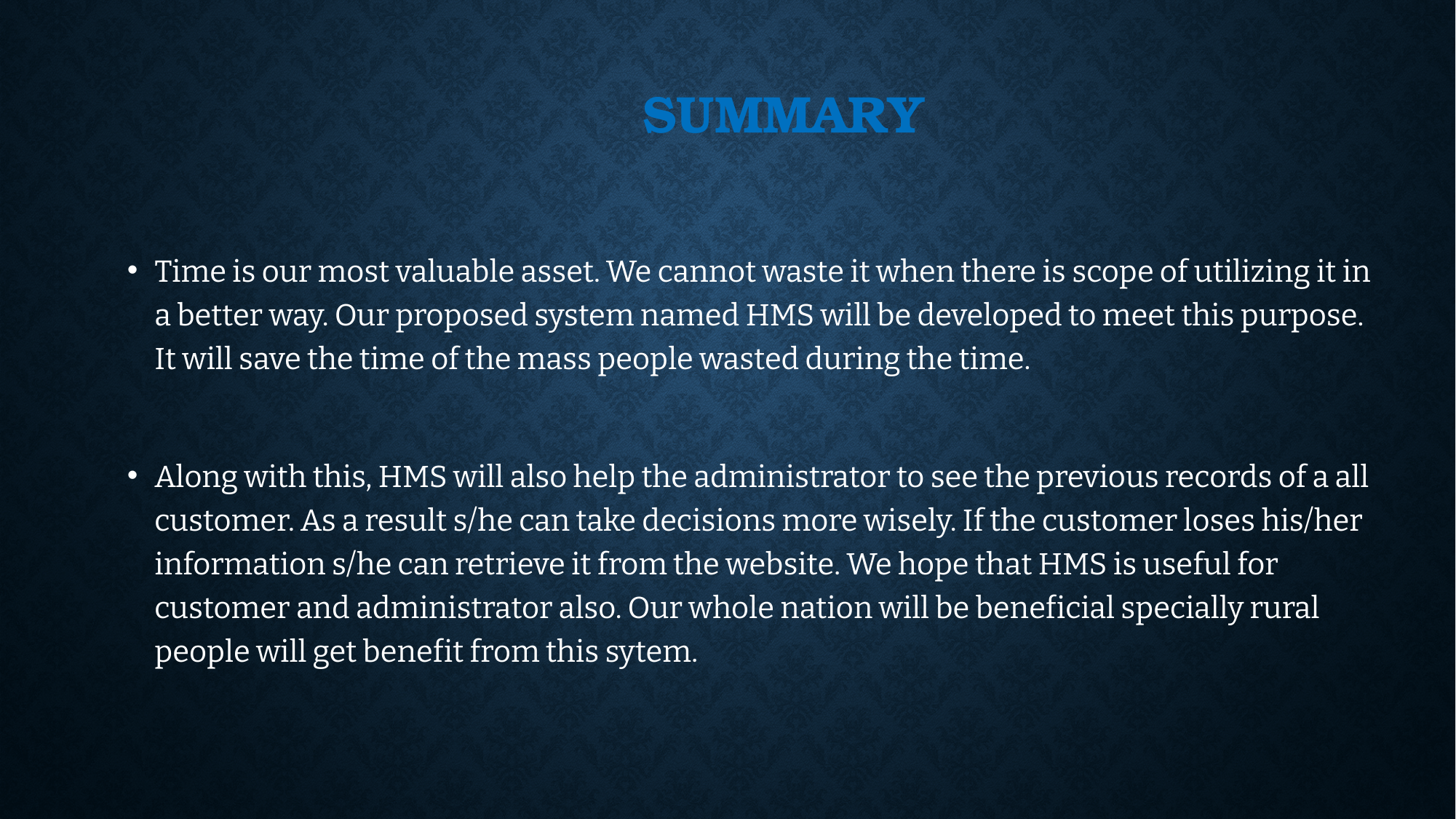

# Summary
Time is our most valuable asset. We cannot waste it when there is scope of utilizing it in a better way. Our proposed system named HMS will be developed to meet this purpose. It will save the time of the mass people wasted during the time.

Along with this, HMS will also help the administrator to see the previous records of a all customer. As a result s/he can take decisions more wisely. If the customer loses his/her information s/he can retrieve it from the website. We hope that HMS is useful for customer and administrator also. Our whole nation will be beneficial specially rural people will get benefit from this sytem.